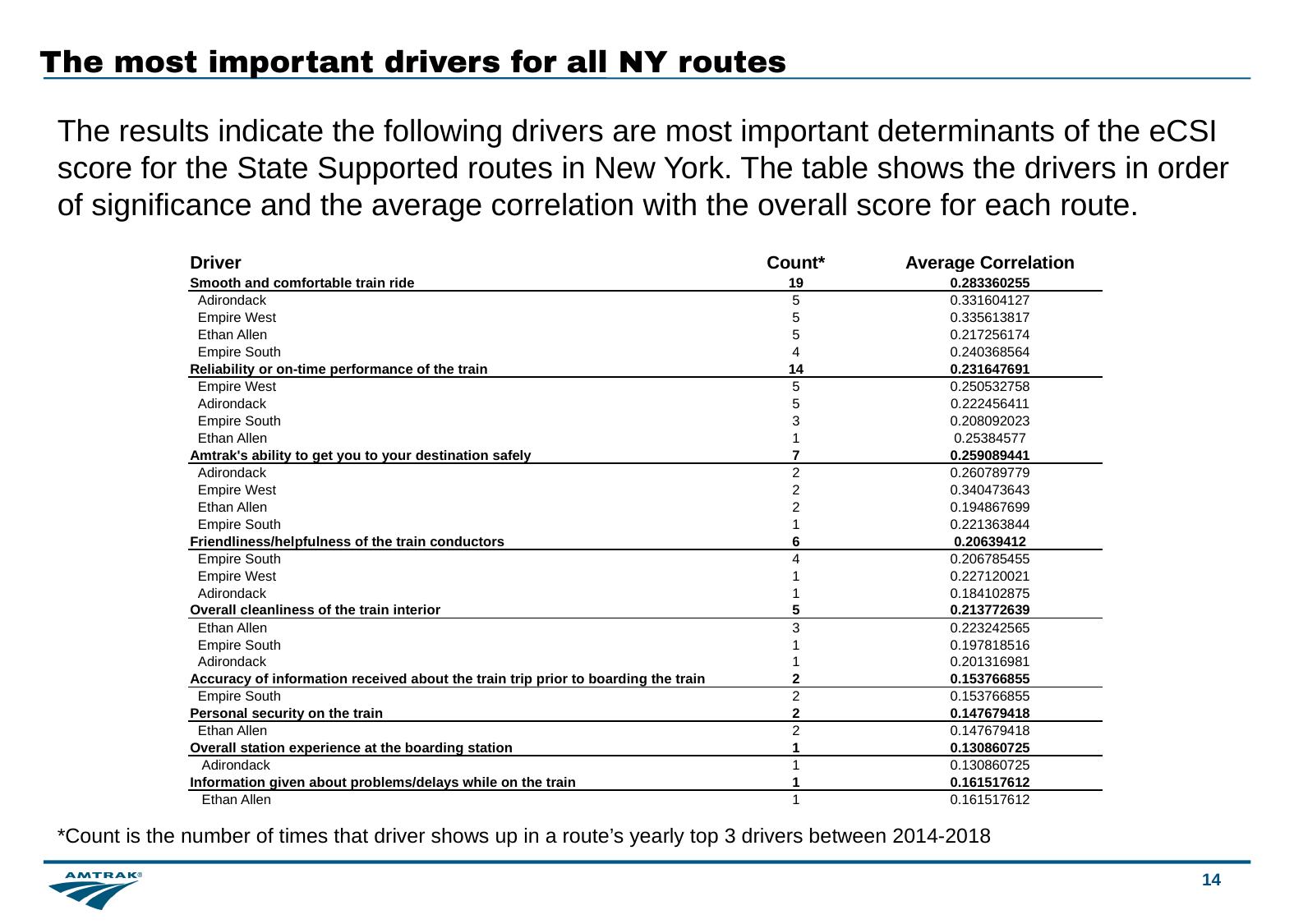

# The most important drivers for all NY routes
The results indicate the following drivers are most important determinants of the eCSI score for the State Supported routes in New York. The table shows the drivers in order of significance and the average correlation with the overall score for each route.
| Driver | Count\* | Average Correlation |
| --- | --- | --- |
| Smooth and comfortable train ride | 19 | 0.283360255 |
| Adirondack | 5 | 0.331604127 |
| Empire West | 5 | 0.335613817 |
| Ethan Allen | 5 | 0.217256174 |
| Empire South | 4 | 0.240368564 |
| Reliability or on-time performance of the train | 14 | 0.231647691 |
| Empire West | 5 | 0.250532758 |
| Adirondack | 5 | 0.222456411 |
| Empire South | 3 | 0.208092023 |
| Ethan Allen | 1 | 0.25384577 |
| Amtrak's ability to get you to your destination safely | 7 | 0.259089441 |
| Adirondack | 2 | 0.260789779 |
| Empire West | 2 | 0.340473643 |
| Ethan Allen | 2 | 0.194867699 |
| Empire South | 1 | 0.221363844 |
| Friendliness/helpfulness of the train conductors | 6 | 0.20639412 |
| Empire South | 4 | 0.206785455 |
| Empire West | 1 | 0.227120021 |
| Adirondack | 1 | 0.184102875 |
| Overall cleanliness of the train interior | 5 | 0.213772639 |
| Ethan Allen | 3 | 0.223242565 |
| Empire South | 1 | 0.197818516 |
| Adirondack | 1 | 0.201316981 |
| Accuracy of information received about the train trip prior to boarding the train | 2 | 0.153766855 |
| Empire South | 2 | 0.153766855 |
| Personal security on the train | 2 | 0.147679418 |
| Ethan Allen | 2 | 0.147679418 |
| Overall station experience at the boarding station | 1 | 0.130860725 |
| Adirondack | 1 | 0.130860725 |
| Information given about problems/delays while on the train | 1 | 0.161517612 |
| Ethan Allen | 1 | 0.161517612 |
*Count is the number of times that driver shows up in a route’s yearly top 3 drivers between 2014-2018